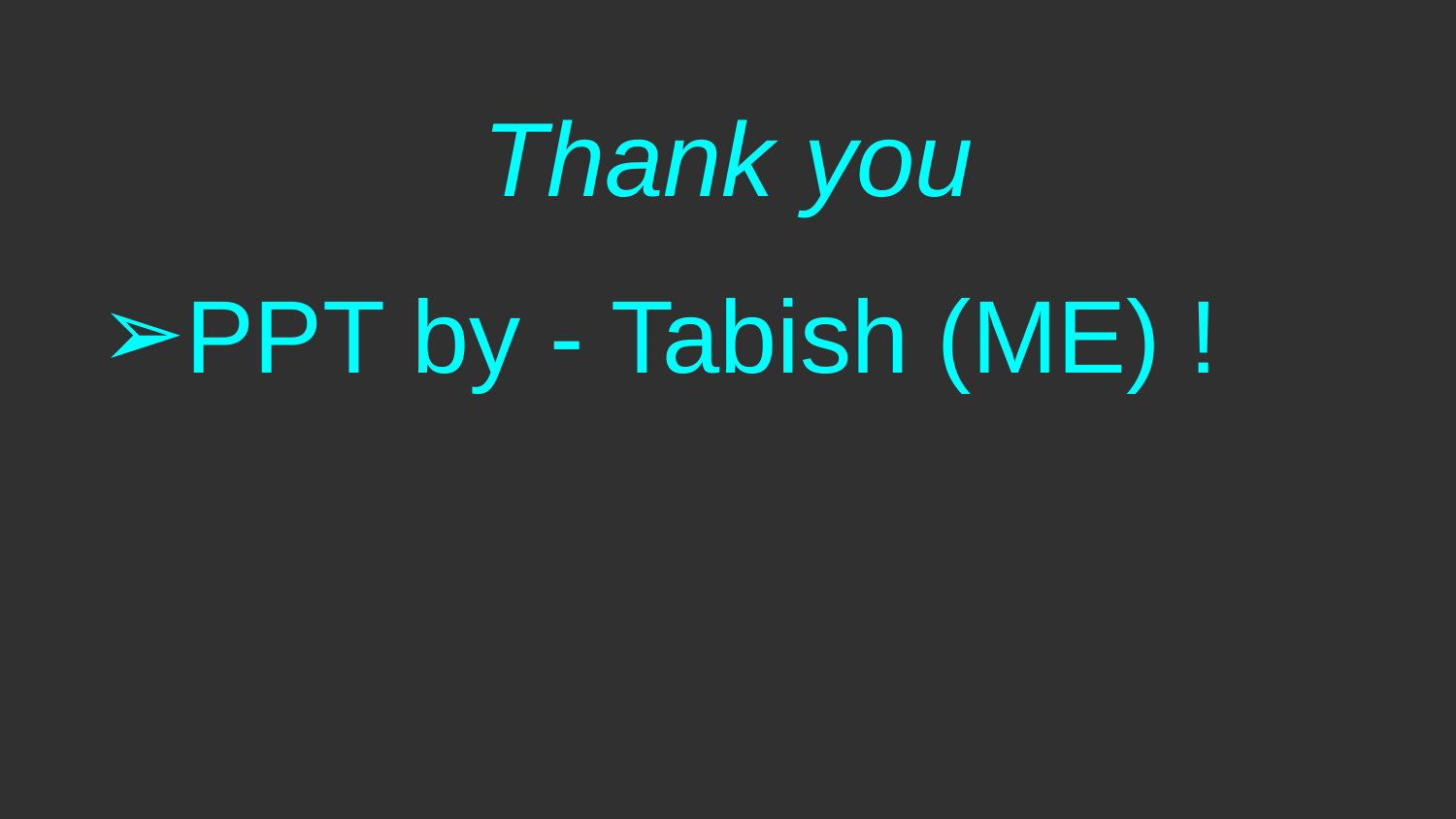

# Thank you
PPT by - Tabish (ME) !